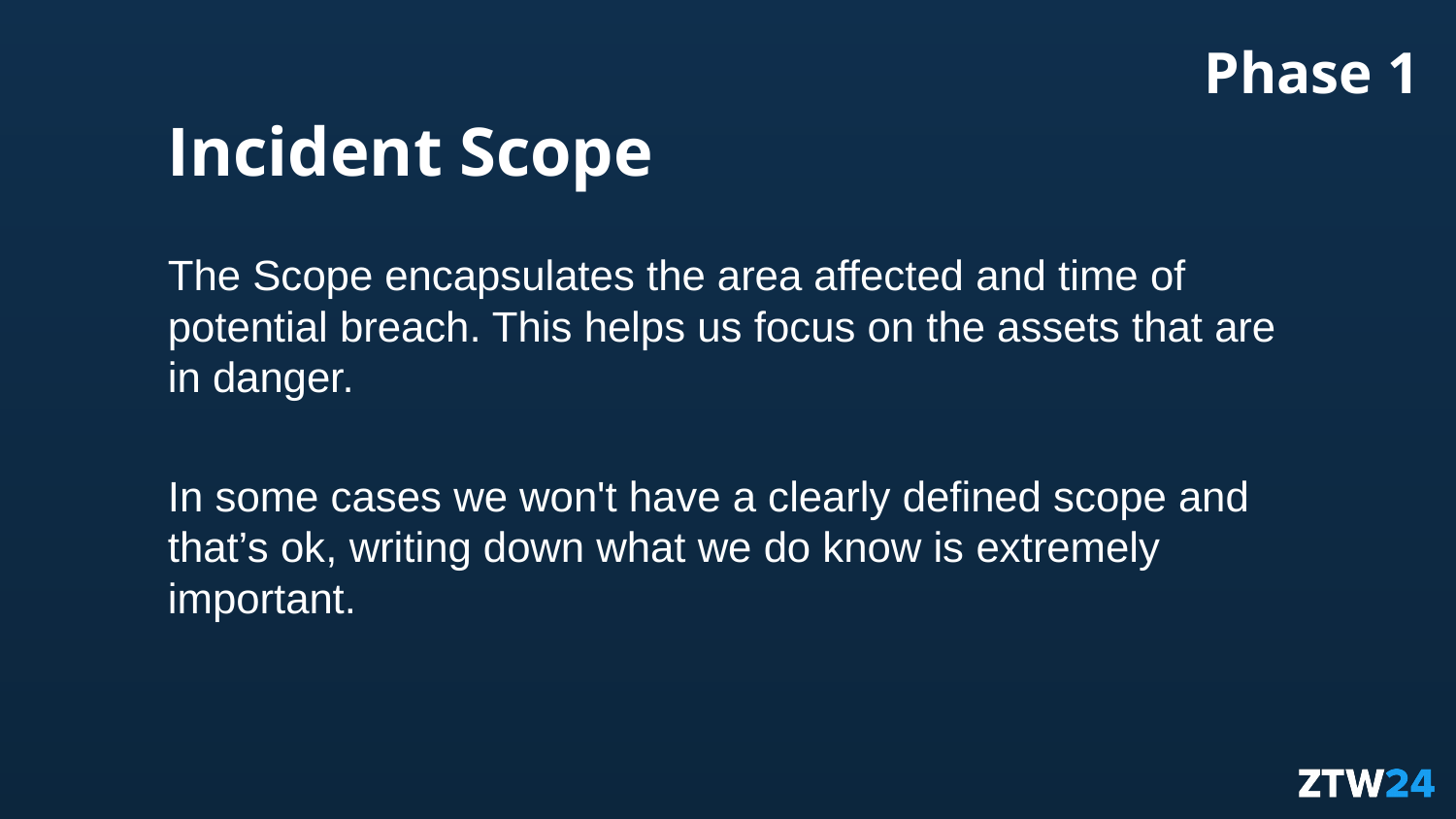

Phase 1
Incident Scope
The Scope encapsulates the area affected and time of potential breach. This helps us focus on the assets that are in danger.
In some cases we won't have a clearly defined scope and that’s ok, writing down what we do know is extremely important.